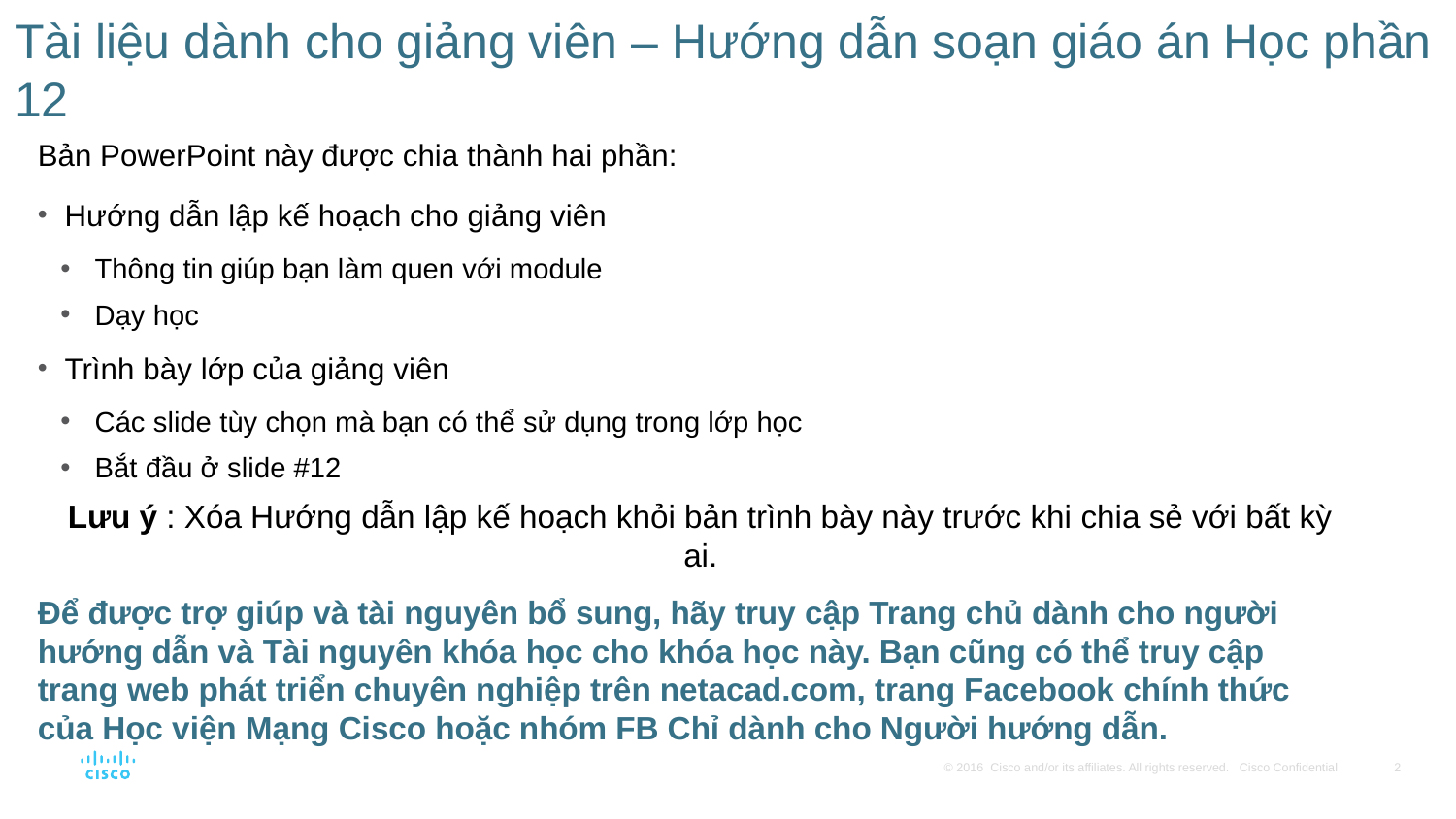

# Tài liệu dành cho giảng viên – Hướng dẫn soạn giáo án Học phần 12
Bản PowerPoint này được chia thành hai phần:
Hướng dẫn lập kế hoạch cho giảng viên
Thông tin giúp bạn làm quen với module
Dạy học
Trình bày lớp của giảng viên
Các slide tùy chọn mà bạn có thể sử dụng trong lớp học
Bắt đầu ở slide #12
Lưu ý : Xóa Hướng dẫn lập kế hoạch khỏi bản trình bày này trước khi chia sẻ với bất kỳ ai.
Để được trợ giúp và tài nguyên bổ sung, hãy truy cập Trang chủ dành cho người hướng dẫn và Tài nguyên khóa học cho khóa học này. Bạn cũng có thể truy cập trang web phát triển chuyên nghiệp trên netacad.com, trang Facebook chính thức của Học viện Mạng Cisco hoặc nhóm FB Chỉ dành cho Người hướng dẫn.